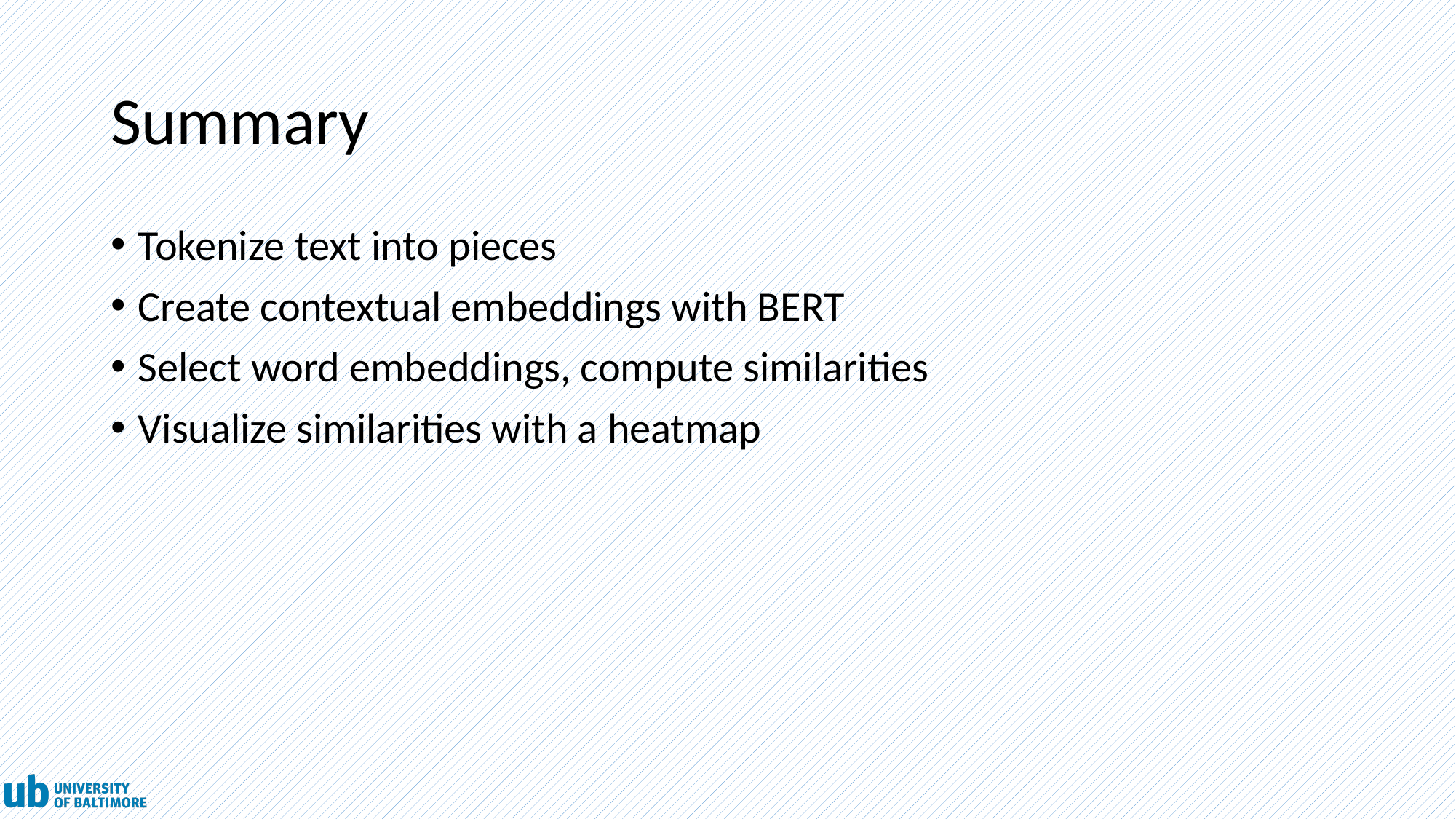

# Summary
Tokenize text into pieces
Create contextual embeddings with BERT
Select word embeddings, compute similarities
Visualize similarities with a heatmap